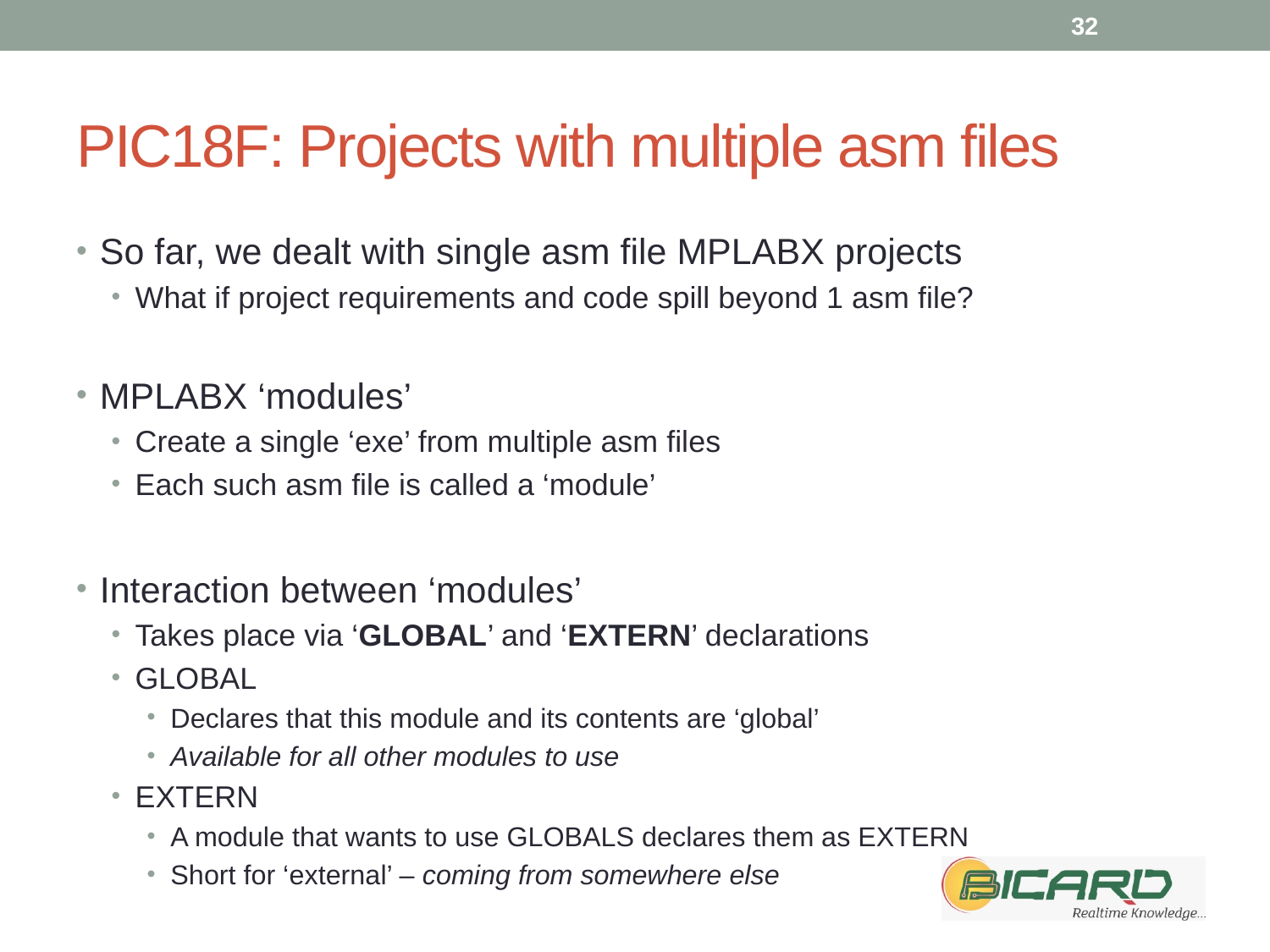

32
# PIC18F: Projects with multiple asm files
So far, we dealt with single asm file MPLABX projects
What if project requirements and code spill beyond 1 asm file?

MPLABX ‘modules’
Create a single ‘exe’ from multiple asm files
Each such asm file is called a ‘module’

Interaction between ‘modules’
Takes place via ‘GLOBAL’ and ‘EXTERN’ declarations
GLOBAL
Declares that this module and its contents are ‘global’
Available for all other modules to use
EXTERN
A module that wants to use GLOBALS declares them as EXTERN
Short for ‘external’ – coming from somewhere else